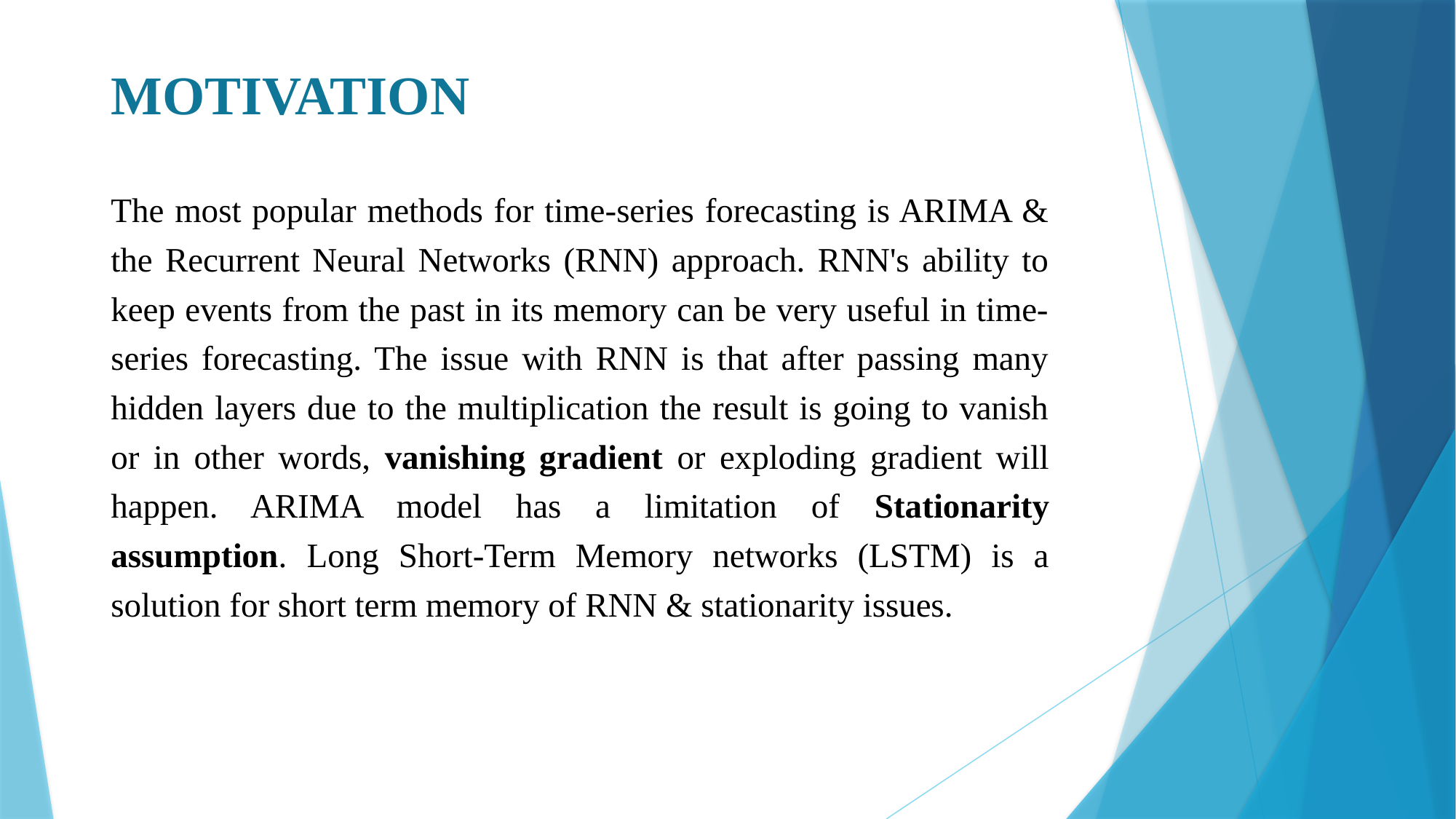

# MOTIVATION
The most popular methods for time-series forecasting is ARIMA & the Recurrent Neural Networks (RNN) approach. RNN's ability to keep events from the past in its memory can be very useful in time-series forecasting. The issue with RNN is that after passing many hidden layers due to the multiplication the result is going to vanish or in other words, vanishing gradient or exploding gradient will happen. ARIMA model has a limitation of Stationarity assumption. Long Short-Term Memory networks (LSTM) is a solution for short term memory of RNN & stationarity issues.